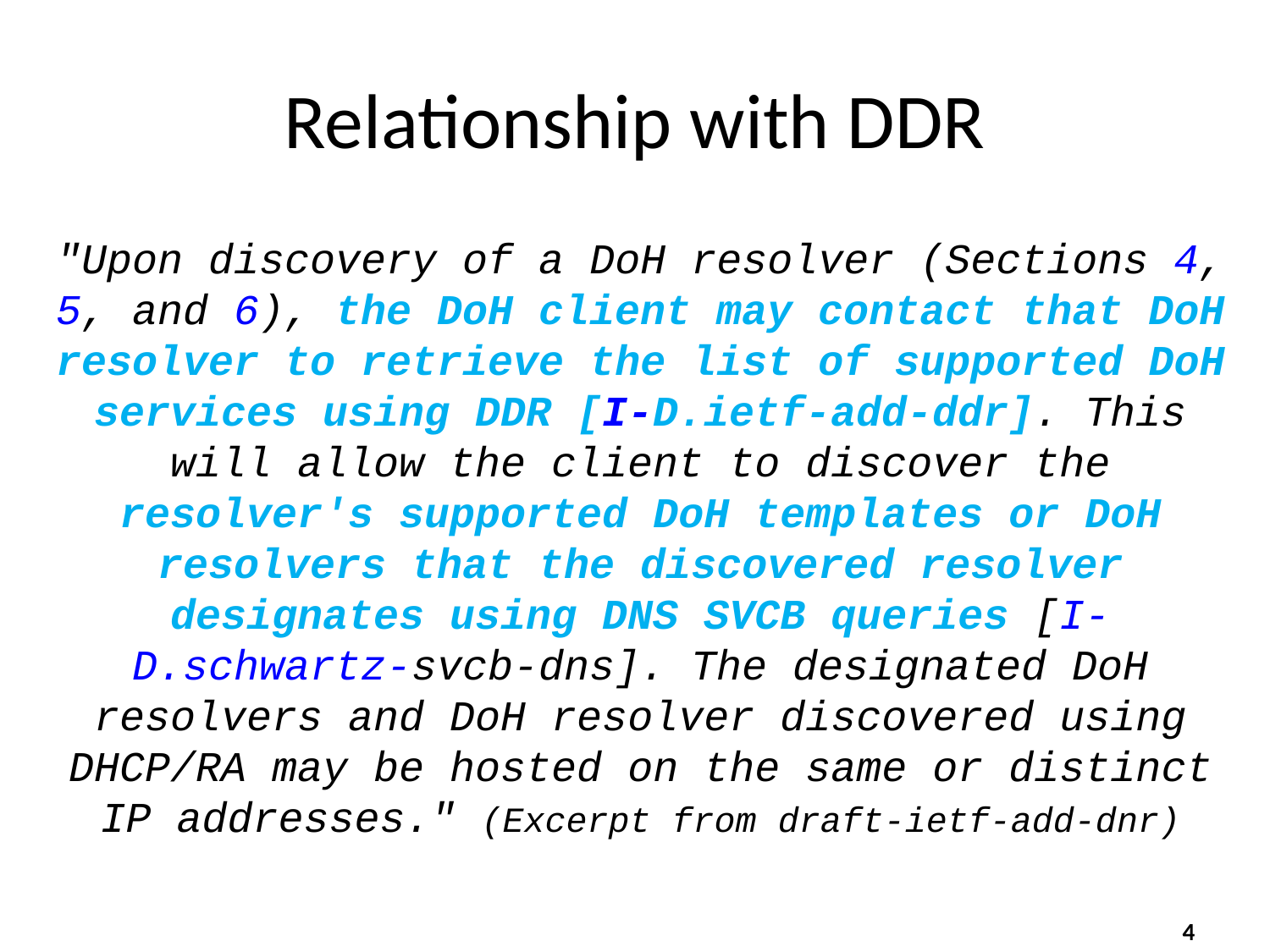

# Relationship with DDR
"Upon discovery of a DoH resolver (Sections 4, 5, and 6), the DoH client may contact that DoH resolver to retrieve the list of supported DoH services using DDR [I-D.ietf-add-ddr]. This will allow the client to discover the resolver's supported DoH templates or DoH resolvers that the discovered resolver designates using DNS SVCB queries [I-D.schwartz-svcb-dns]. The designated DoH resolvers and DoH resolver discovered using DHCP/RA may be hosted on the same or distinct IP addresses." (Excerpt from draft-ietf-add-dnr)